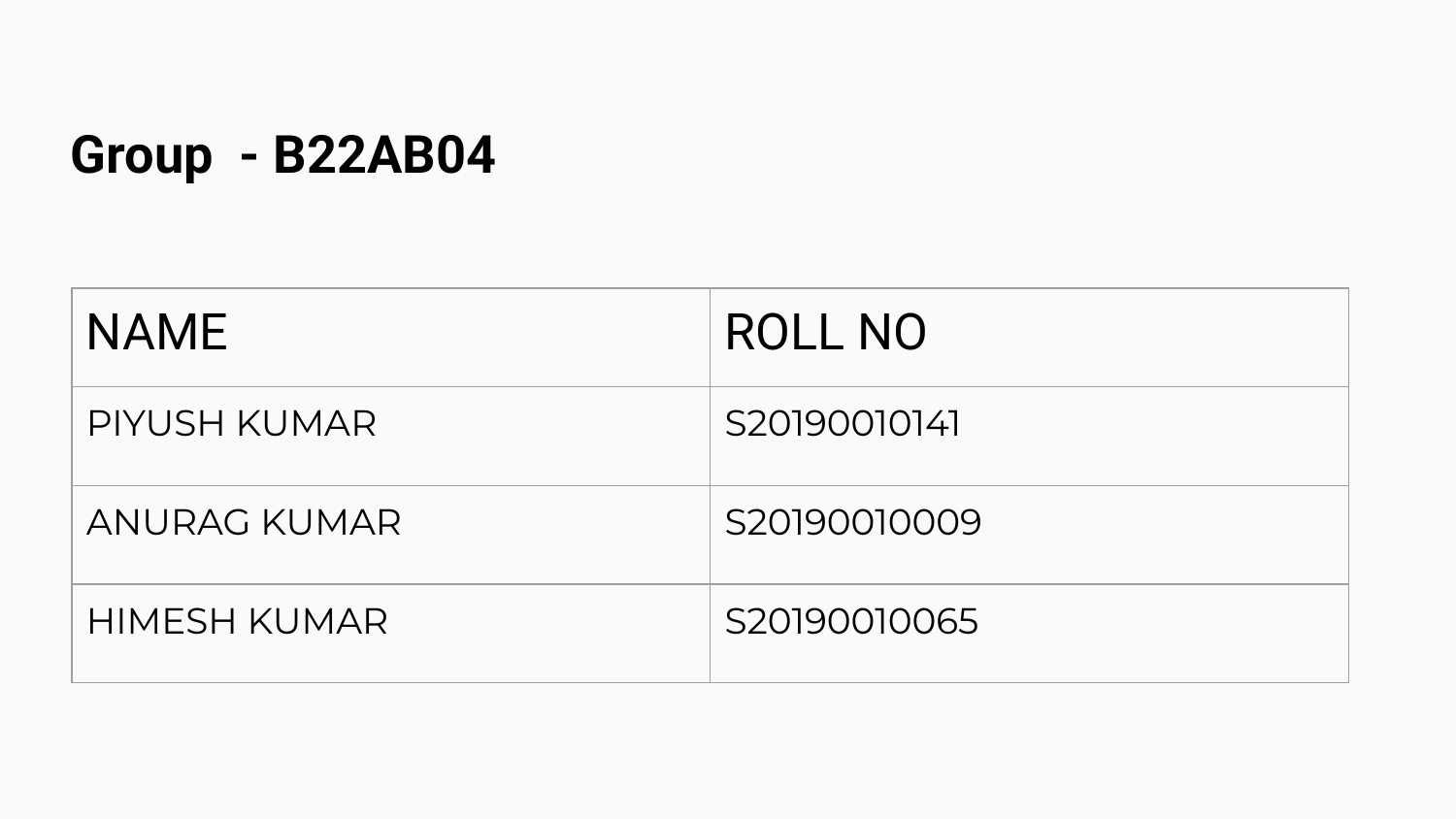

Group  - B22AB04
| NAME | ROLL NO |
| --- | --- |
| PIYUSH KUMAR | S20190010141 |
| ANURAG KUMAR | S20190010009 |
| HIMESH KUMAR | S20190010065 |